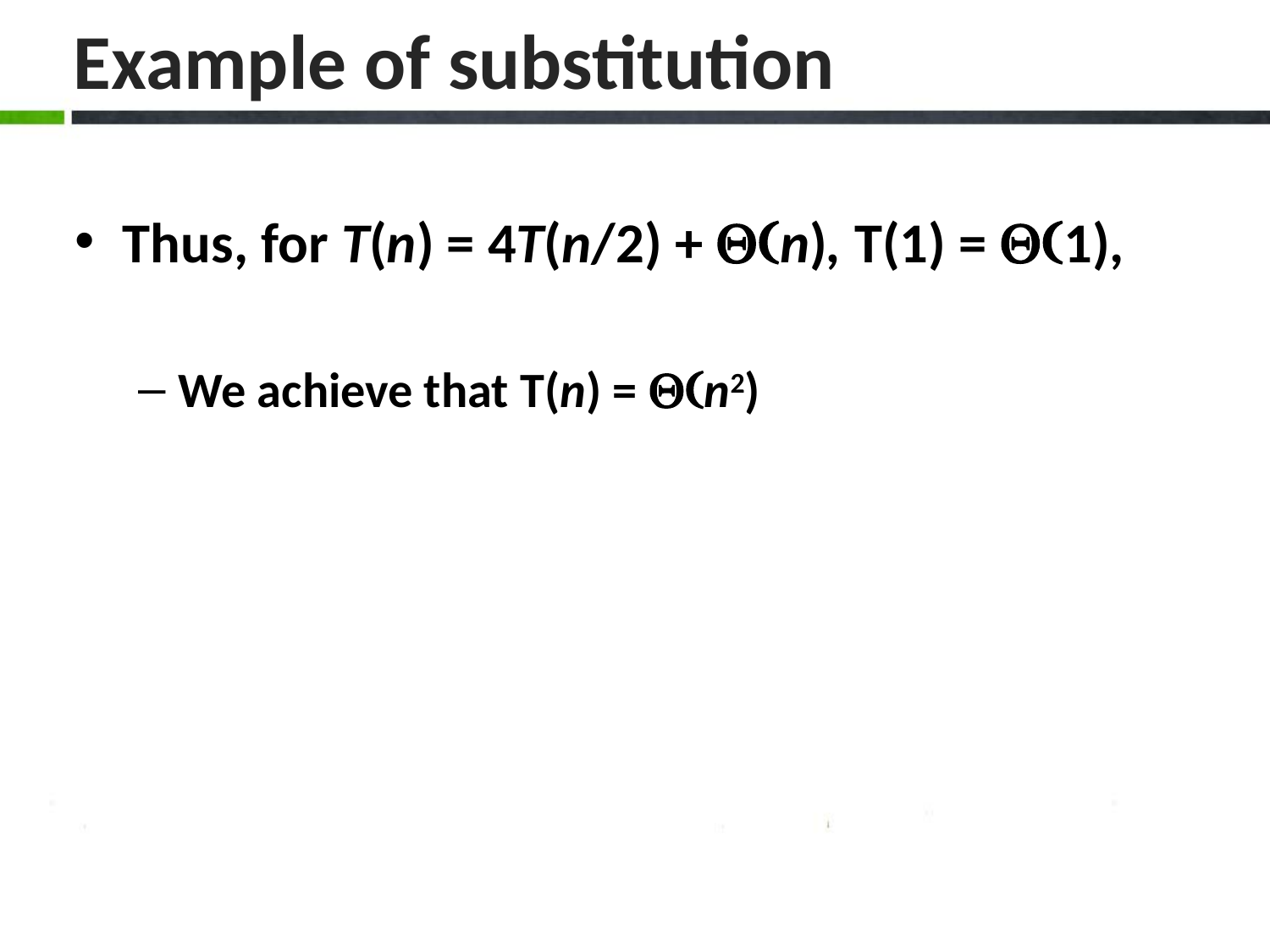

# Example of substitution
Thus, for T(n) = 4T(n/2) + Θ(n), T(1) = Θ(1),

We achieve that T(n) = Θ(n2)